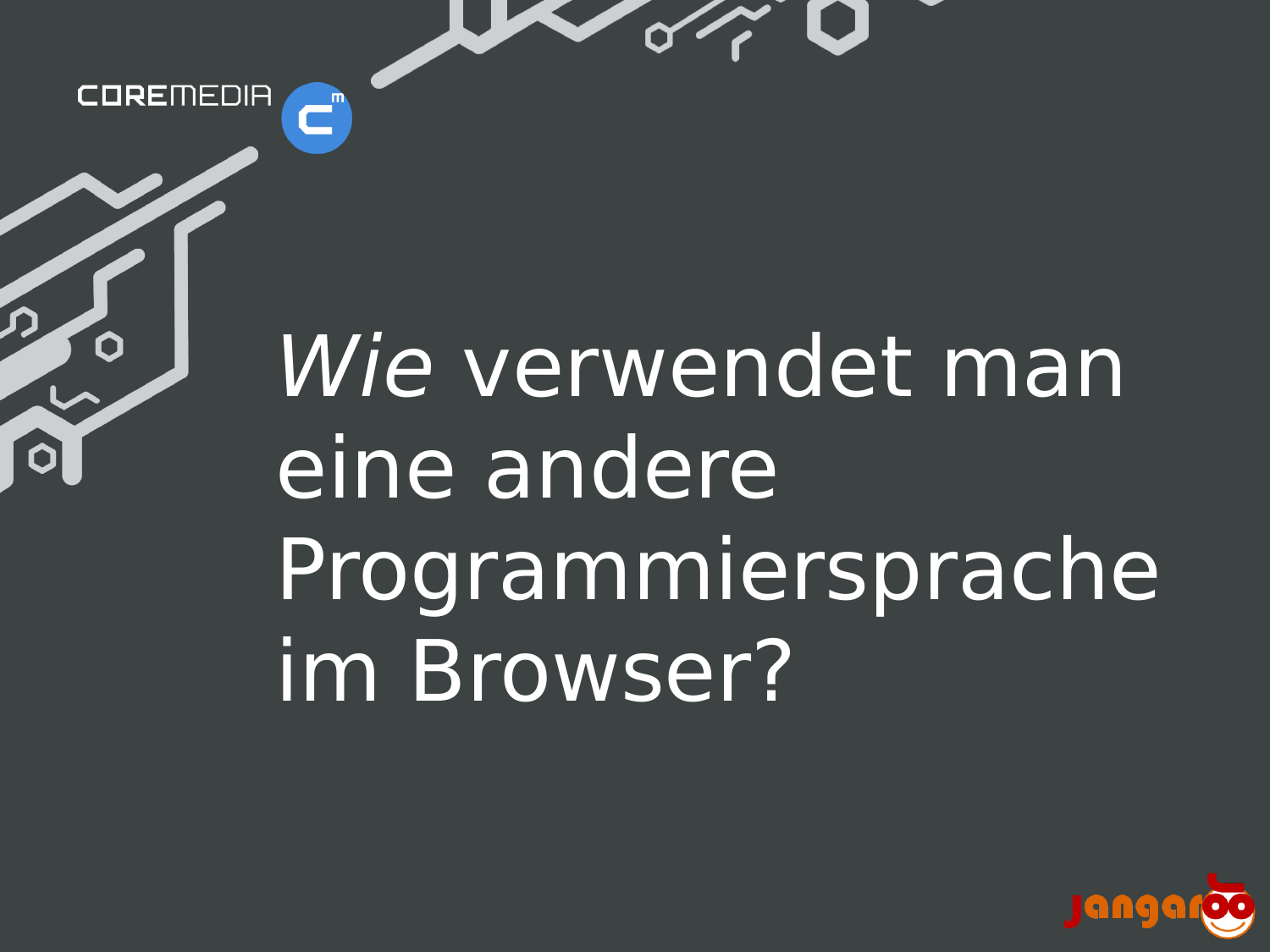

# Wie verwendet man eine andere Programmiersprache im Browser?